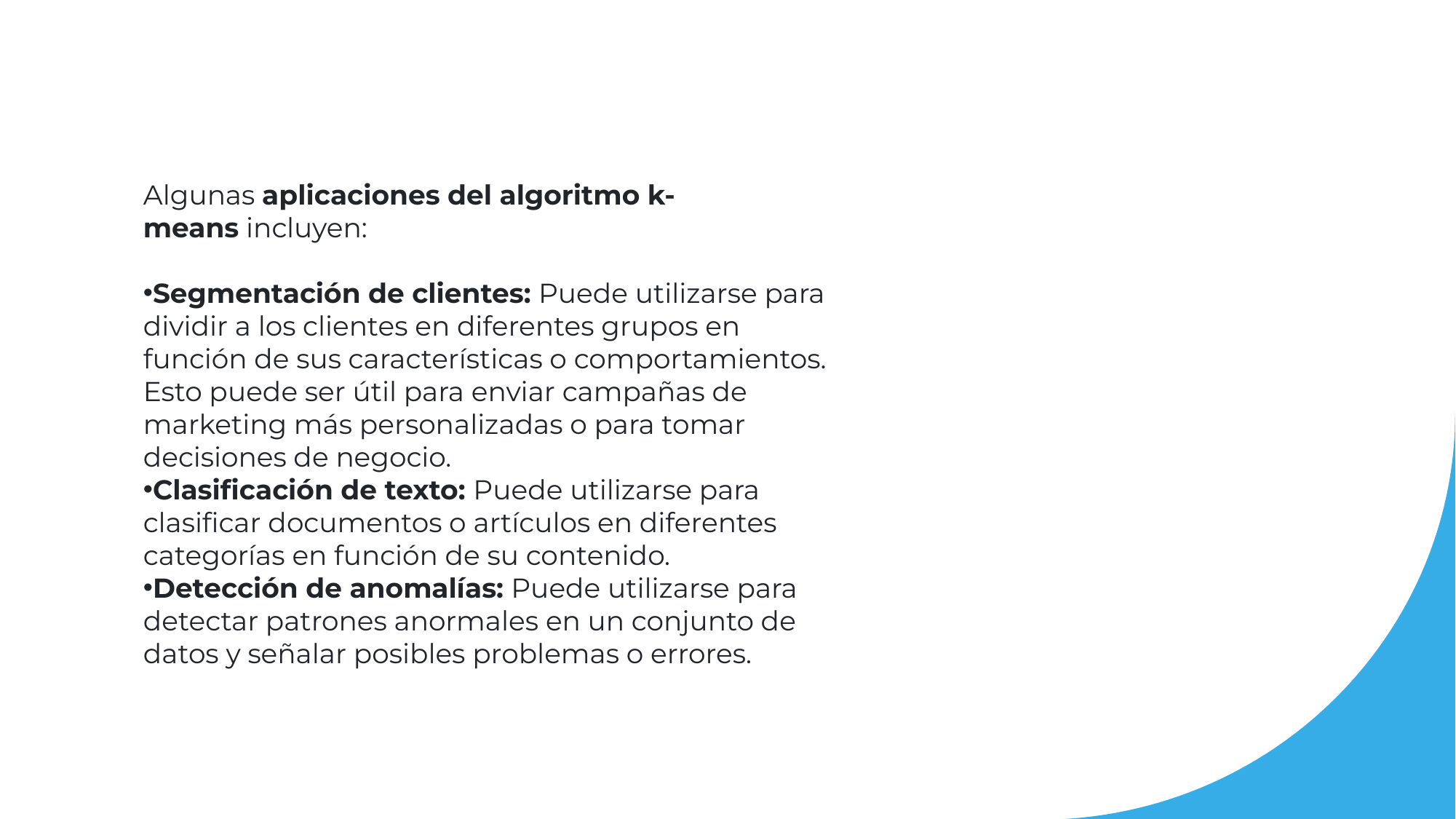

Algunas aplicaciones del algoritmo k-means incluyen:

Segmentación de clientes: Puede utilizarse para dividir a los clientes en diferentes grupos en función de sus características o comportamientos. Esto puede ser útil para enviar campañas de marketing más personalizadas o para tomar decisiones de negocio.
Clasificación de texto: Puede utilizarse para clasificar documentos o artículos en diferentes categorías en función de su contenido.
Detección de anomalías: Puede utilizarse para detectar patrones anormales en un conjunto de datos y señalar posibles problemas o errores.